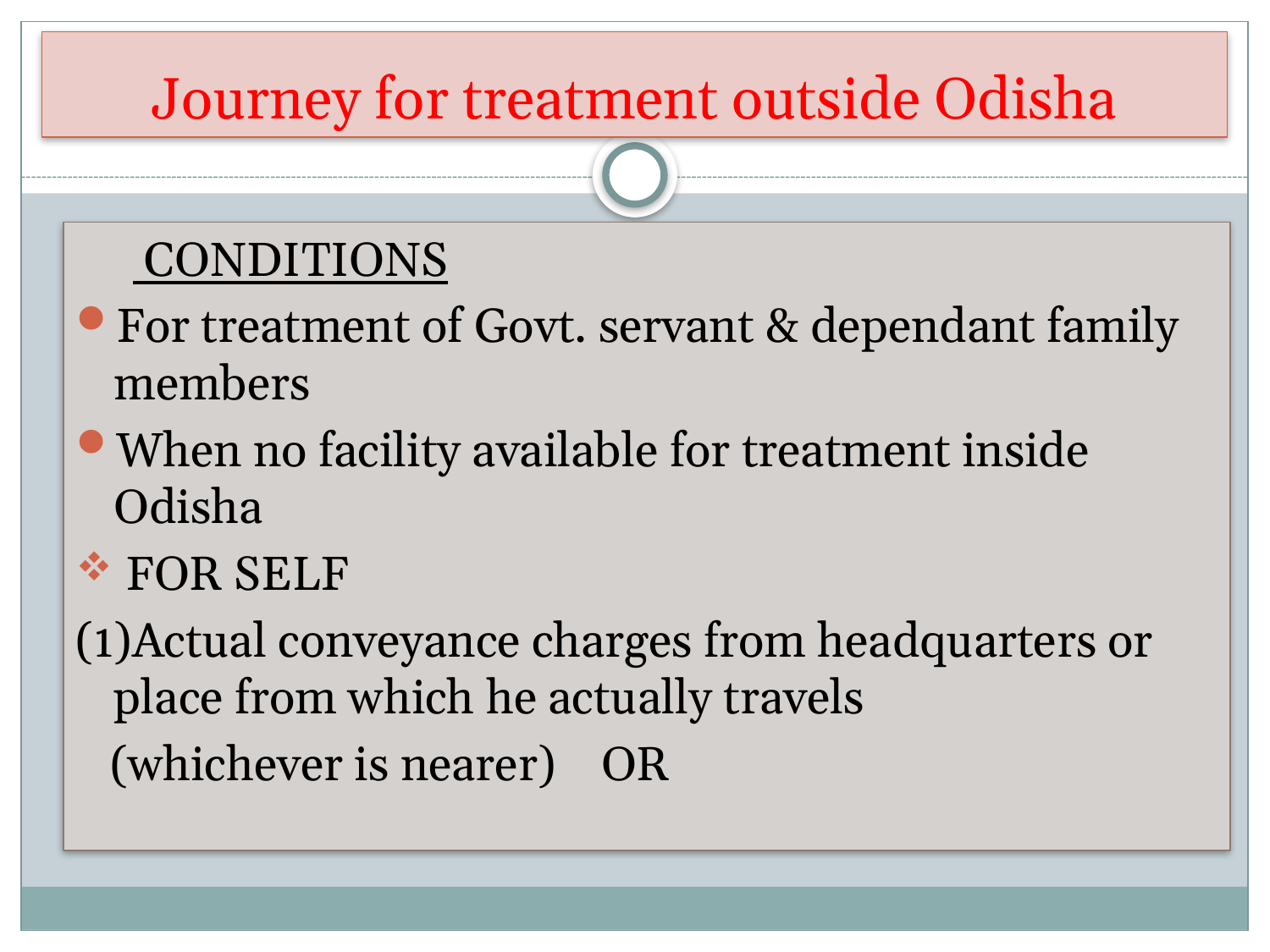

# Journey for treatment outside Odisha
      CONDITIONS
For treatment of Govt. servant & dependant family members
When no facility available for treatment inside Odisha
 FOR SELF
(1)Actual conveyance charges from headquarters or place from which he actually travels
   (whichever is nearer)    OR